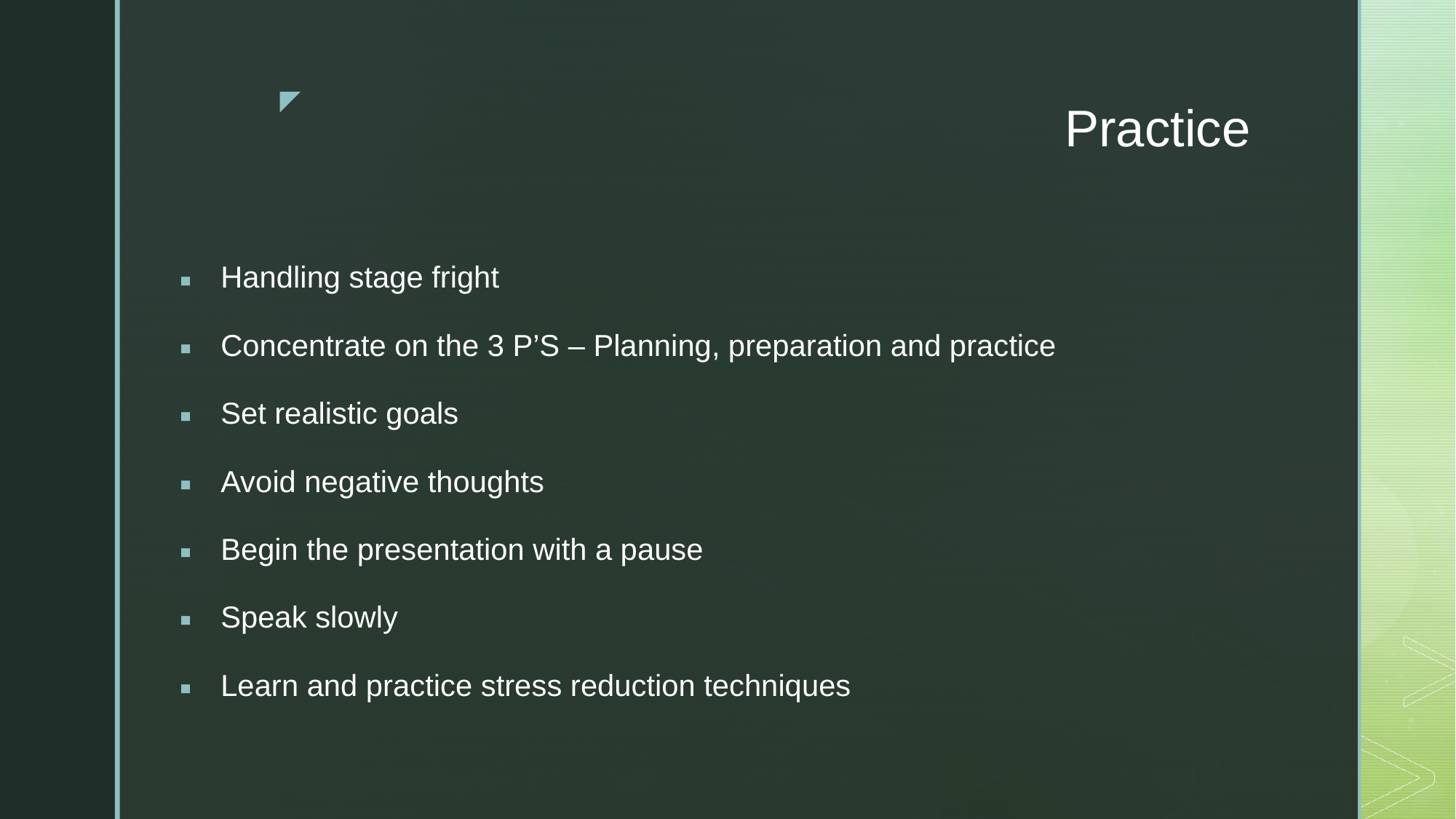

# Practice
Handling stage fright
Concentrate on the 3 P’S – Planning, preparation and practice
Set realistic goals
Avoid negative thoughts
Begin the presentation with a pause
Speak slowly
Learn and practice stress reduction techniques